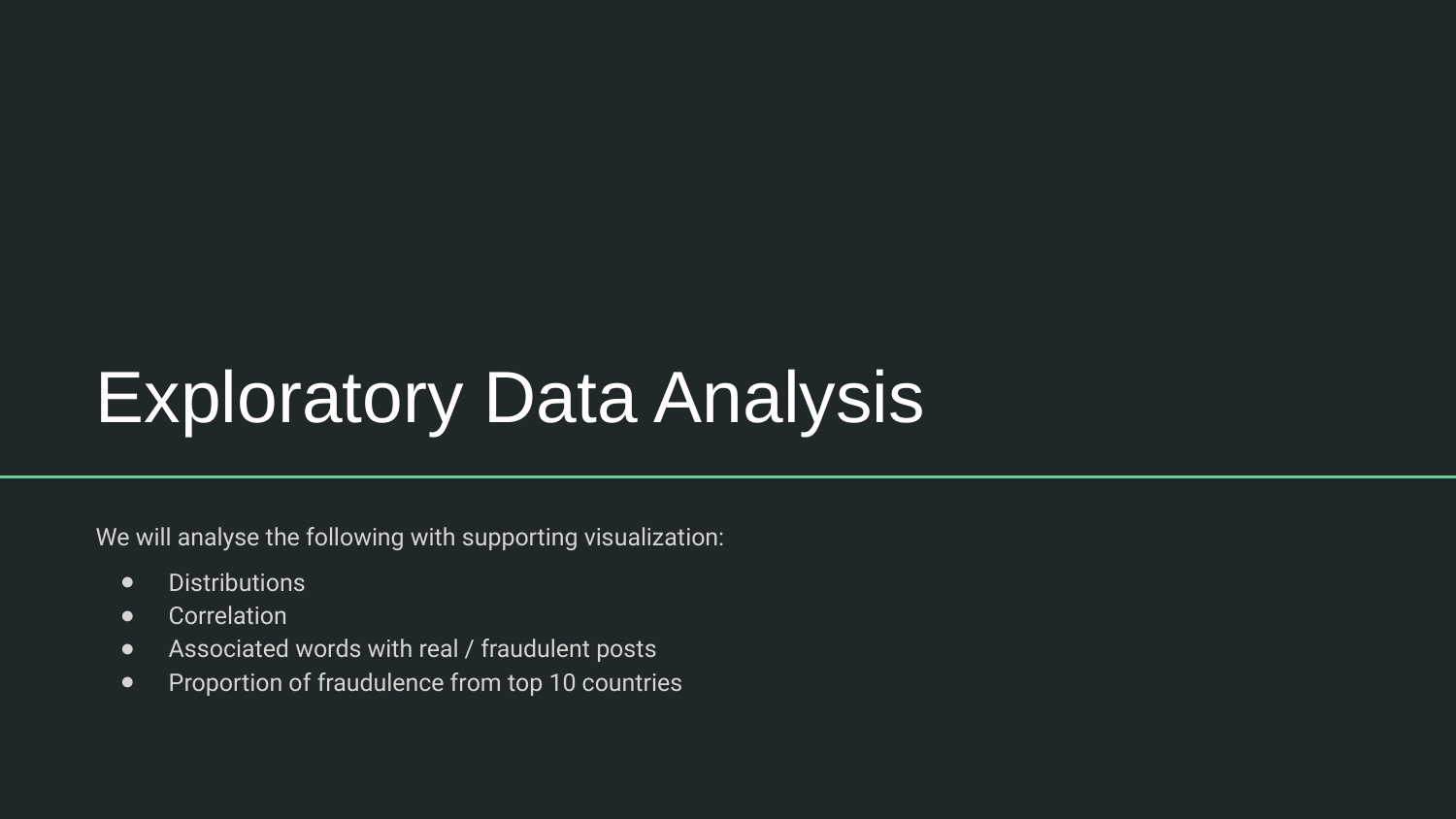

# Exploratory Data Analysis
We will analyse the following with supporting visualization:
Distributions
Correlation
Associated words with real / fraudulent posts
Proportion of fraudulence from top 10 countries